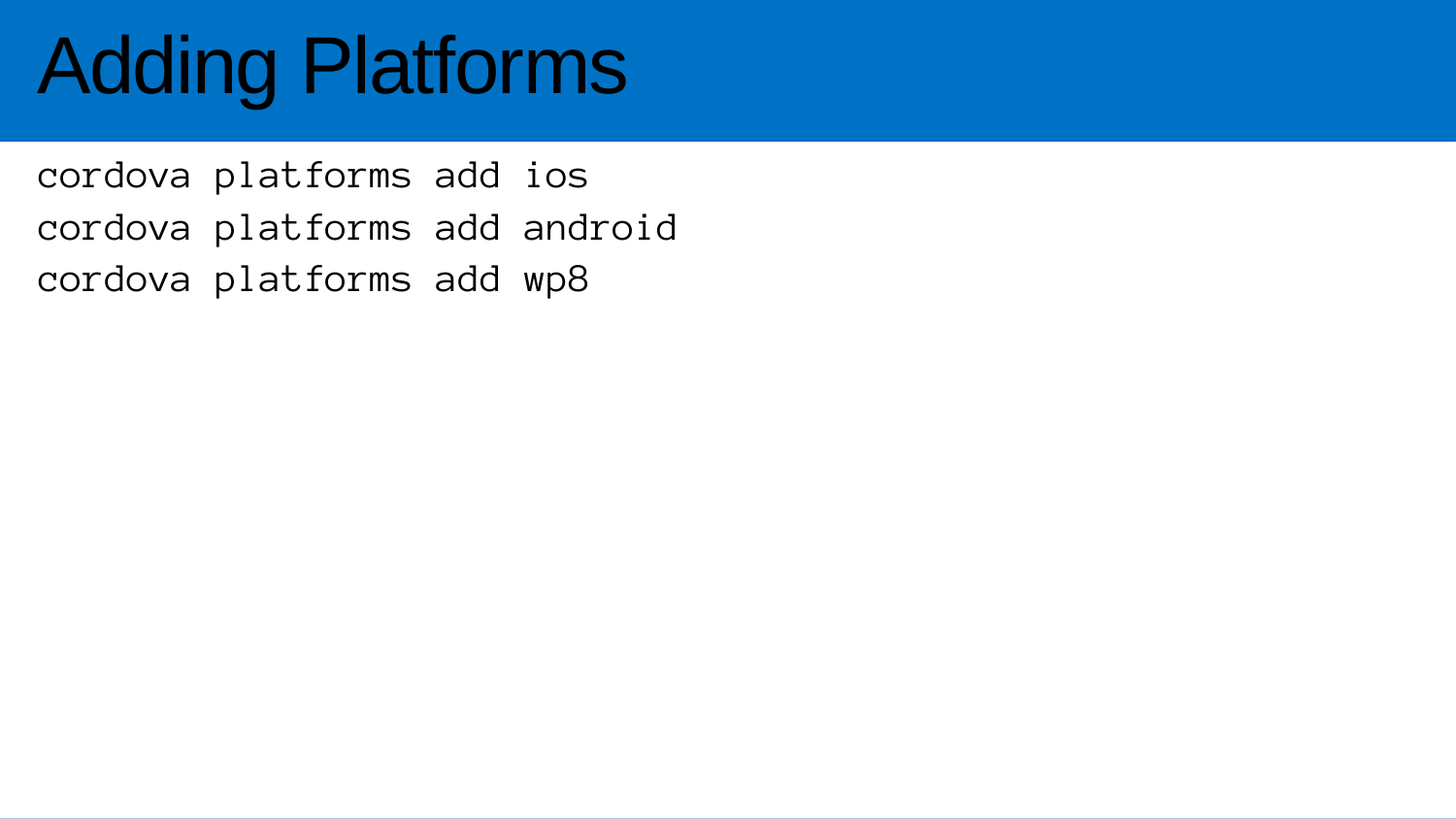

# Adding Platforms
cordova platforms add ios
cordova platforms add android
cordova platforms add wp8